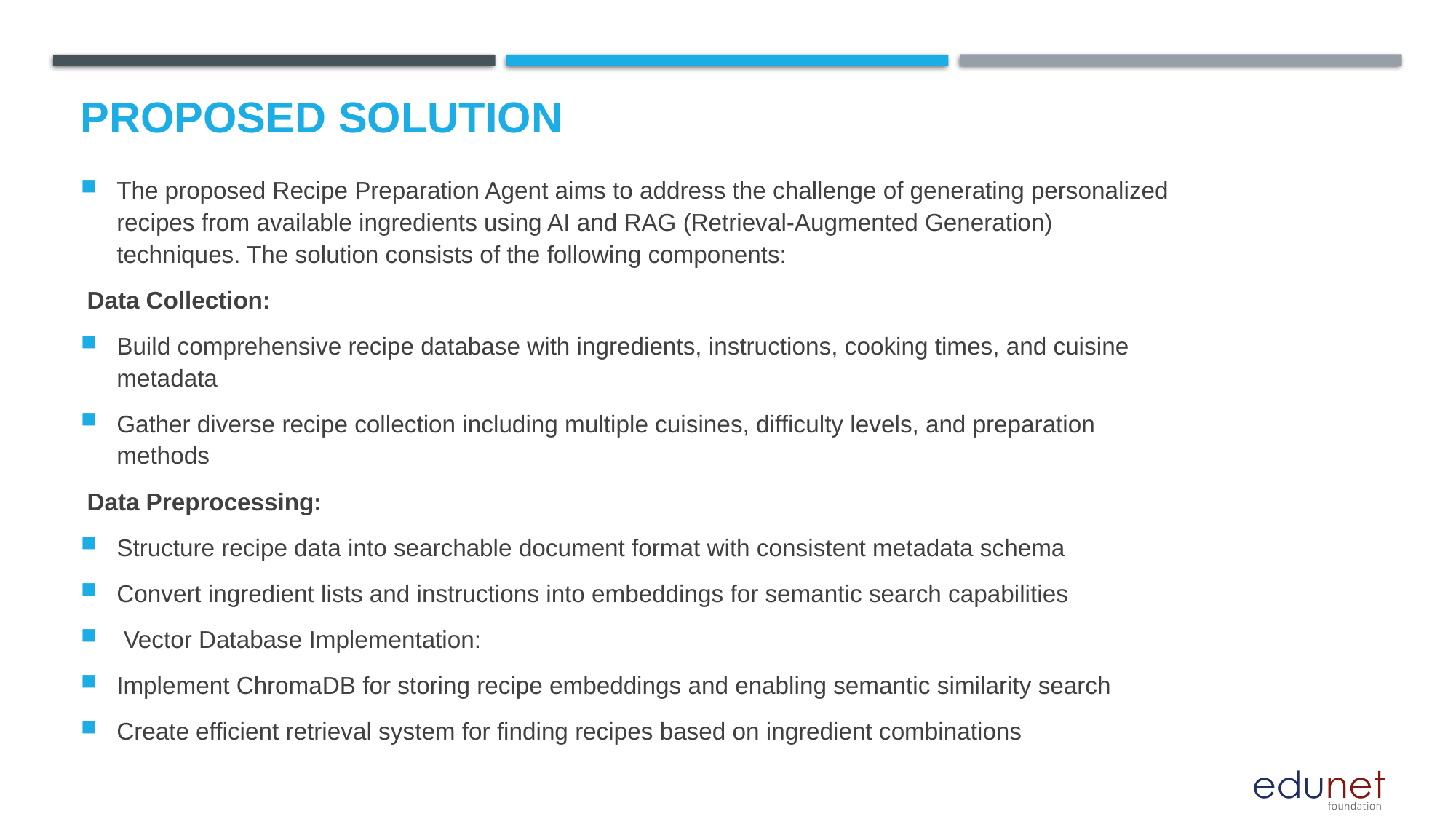

# Proposed Solution
The proposed Recipe Preparation Agent aims to address the challenge of generating personalized recipes from available ingredients using AI and RAG (Retrieval-Augmented Generation) techniques. The solution consists of the following components:
 Data Collection:
Build comprehensive recipe database with ingredients, instructions, cooking times, and cuisine metadata
Gather diverse recipe collection including multiple cuisines, difficulty levels, and preparation methods
 Data Preprocessing:
Structure recipe data into searchable document format with consistent metadata schema
Convert ingredient lists and instructions into embeddings for semantic search capabilities
 Vector Database Implementation:
Implement ChromaDB for storing recipe embeddings and enabling semantic similarity search
Create efficient retrieval system for finding recipes based on ingredient combinations